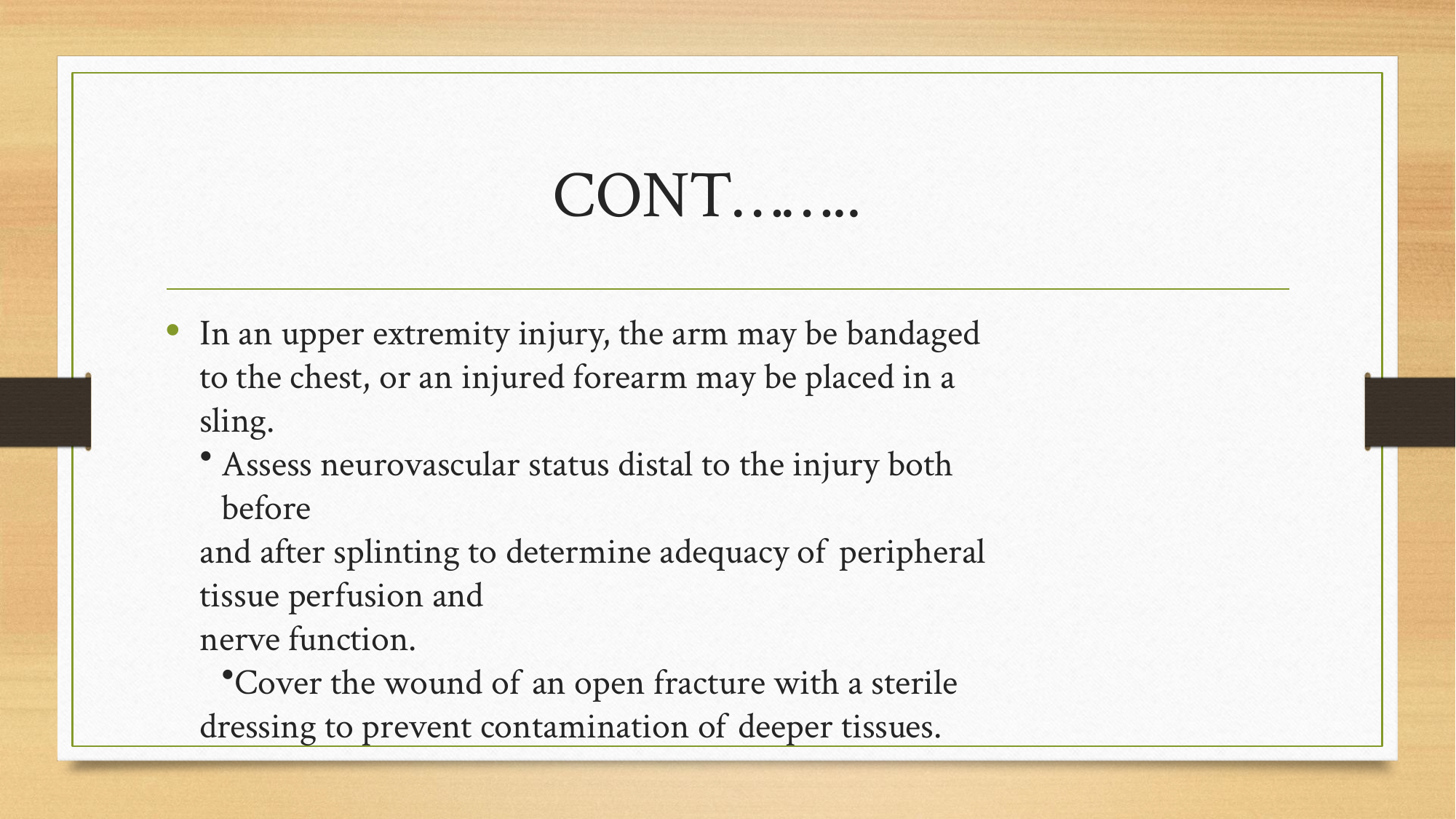

# CONT……..
In an upper extremity injury, the arm may be bandaged to the chest, or an injured forearm may be placed in a sling.
Assess neurovascular status distal to the injury both before
and after splinting to determine adequacy of peripheral tissue perfusion and
nerve function.
Cover the wound of an open fracture with a sterile dressing to prevent contamination of deeper tissues.